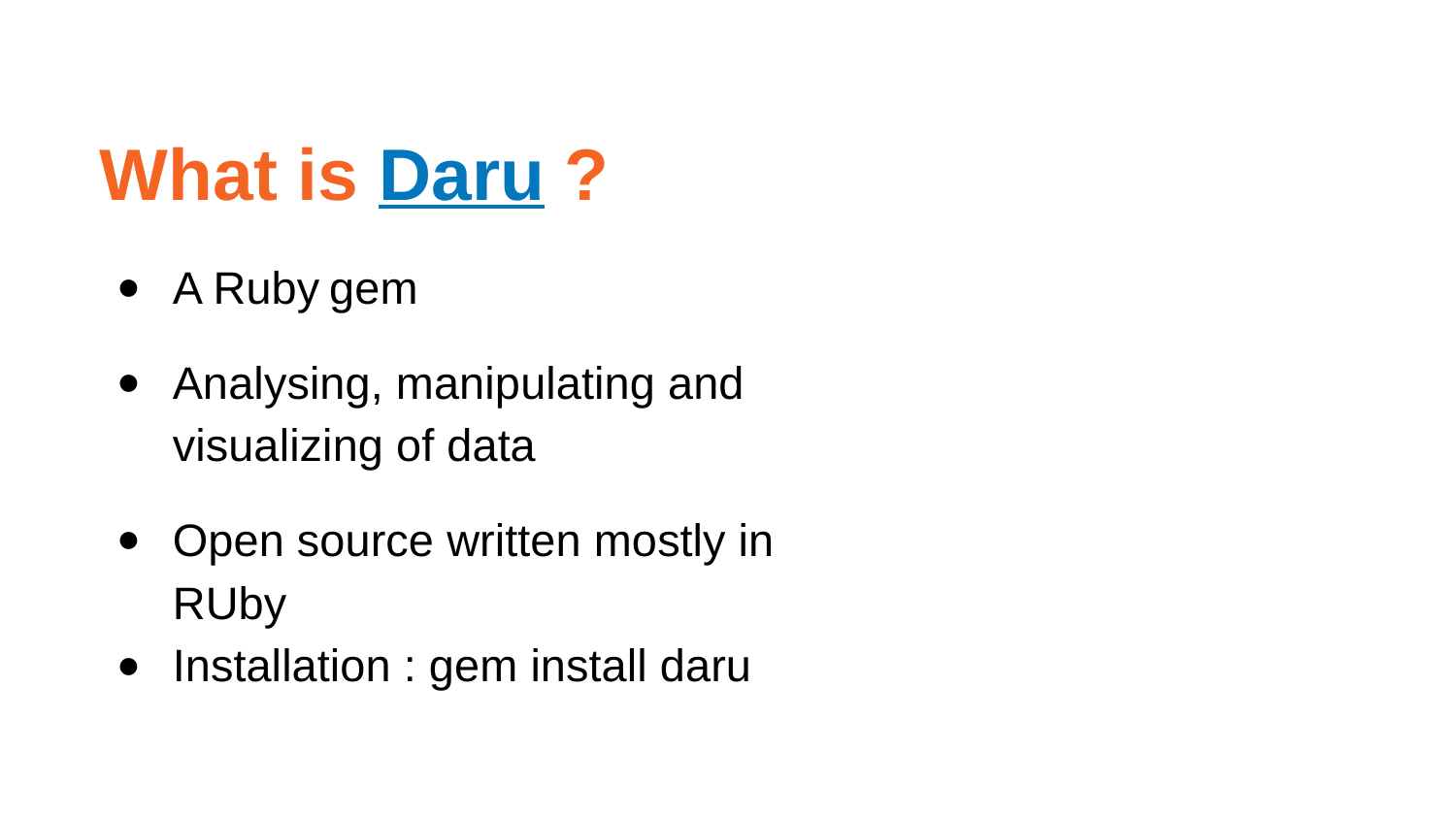

What is Daru ?
A Ruby gem
Analysing, manipulating and visualizing of data
Open source written mostly in RUby
Installation : gem install daru